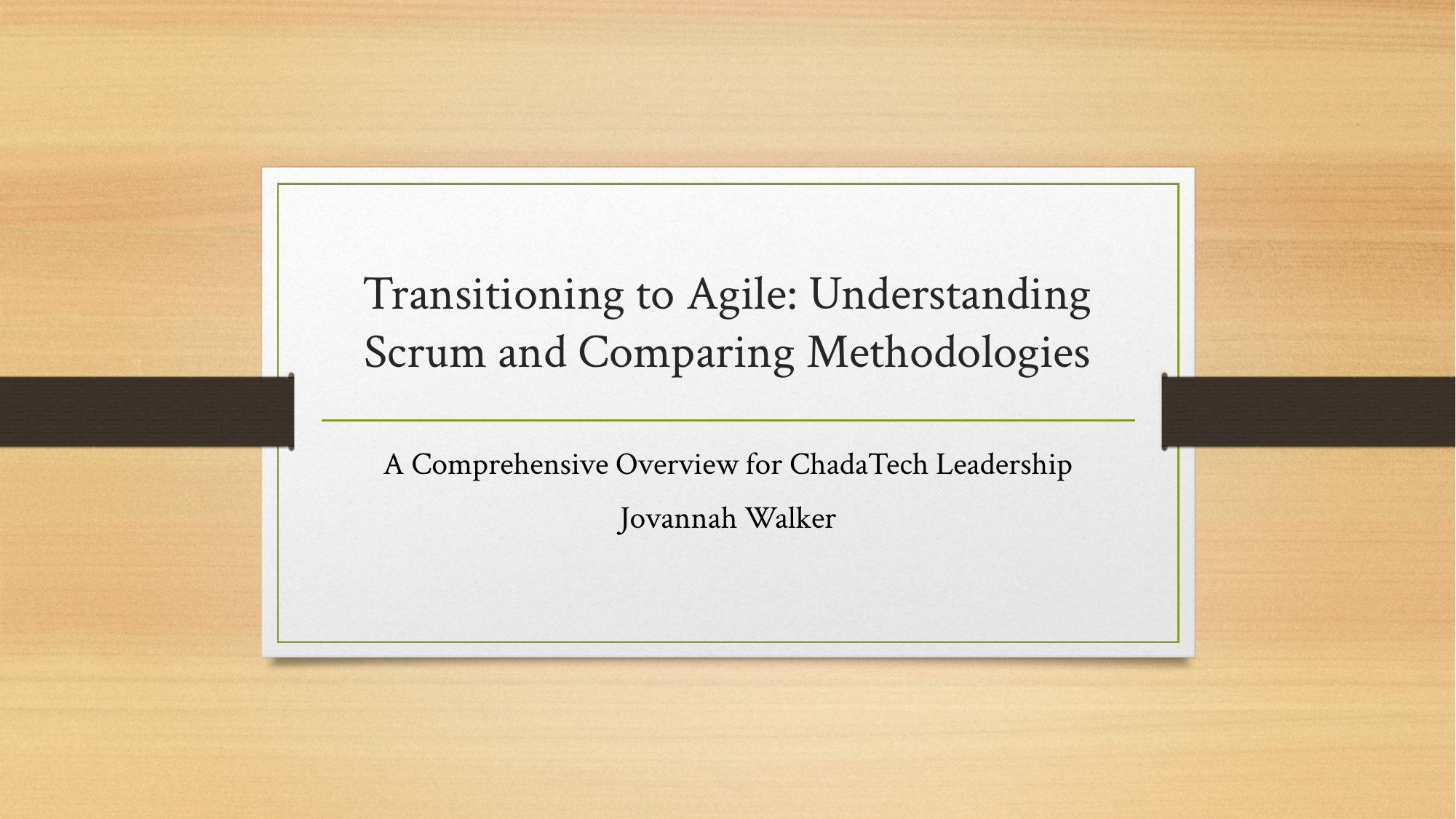

# Transitioning to Agile: Understanding Scrum and Comparing Methodologies
A Comprehensive Overview for ChadaTech Leadership
Jovannah Walker